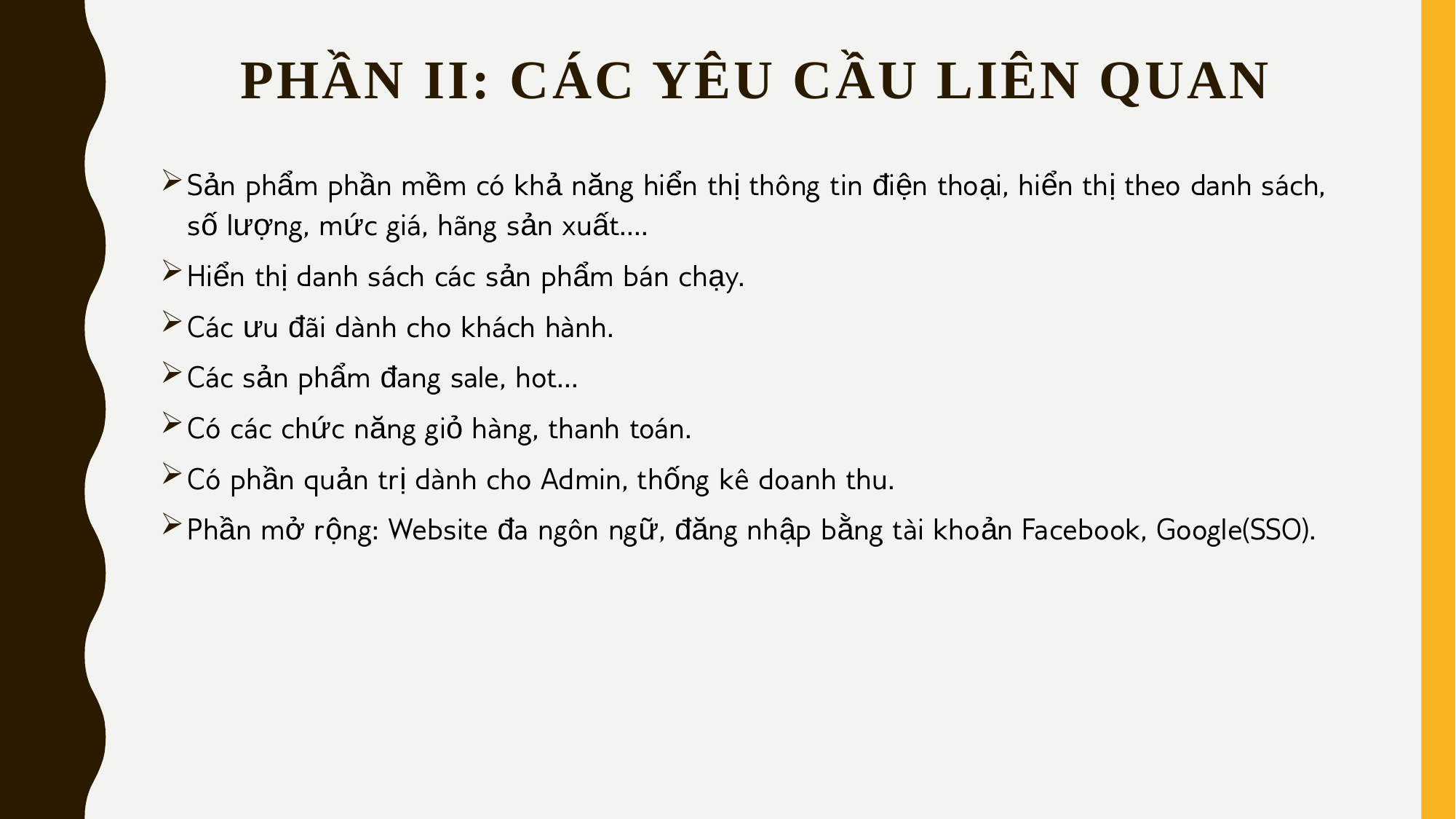

# PHẦN II: CÁC YÊU CẦU LIÊN QUAN
Sản phẩm phần mềm có khả năng hiển thị thông tin điện thoại, hiển thị theo danh sách, số lượng, mức giá, hãng sản xuất....
Hiển thị danh sách các sản phẩm bán chạy.
Các ưu đãi dành cho khách hành.
Các sản phẩm đang sale, hot...
Có các chức năng giỏ hàng, thanh toán.
Có phần quản trị dành cho Admin, thống kê doanh thu.
Phần mở rộng: Website đa ngôn ngữ, đăng nhập bằng tài khoản Facebook, Google(SSO).